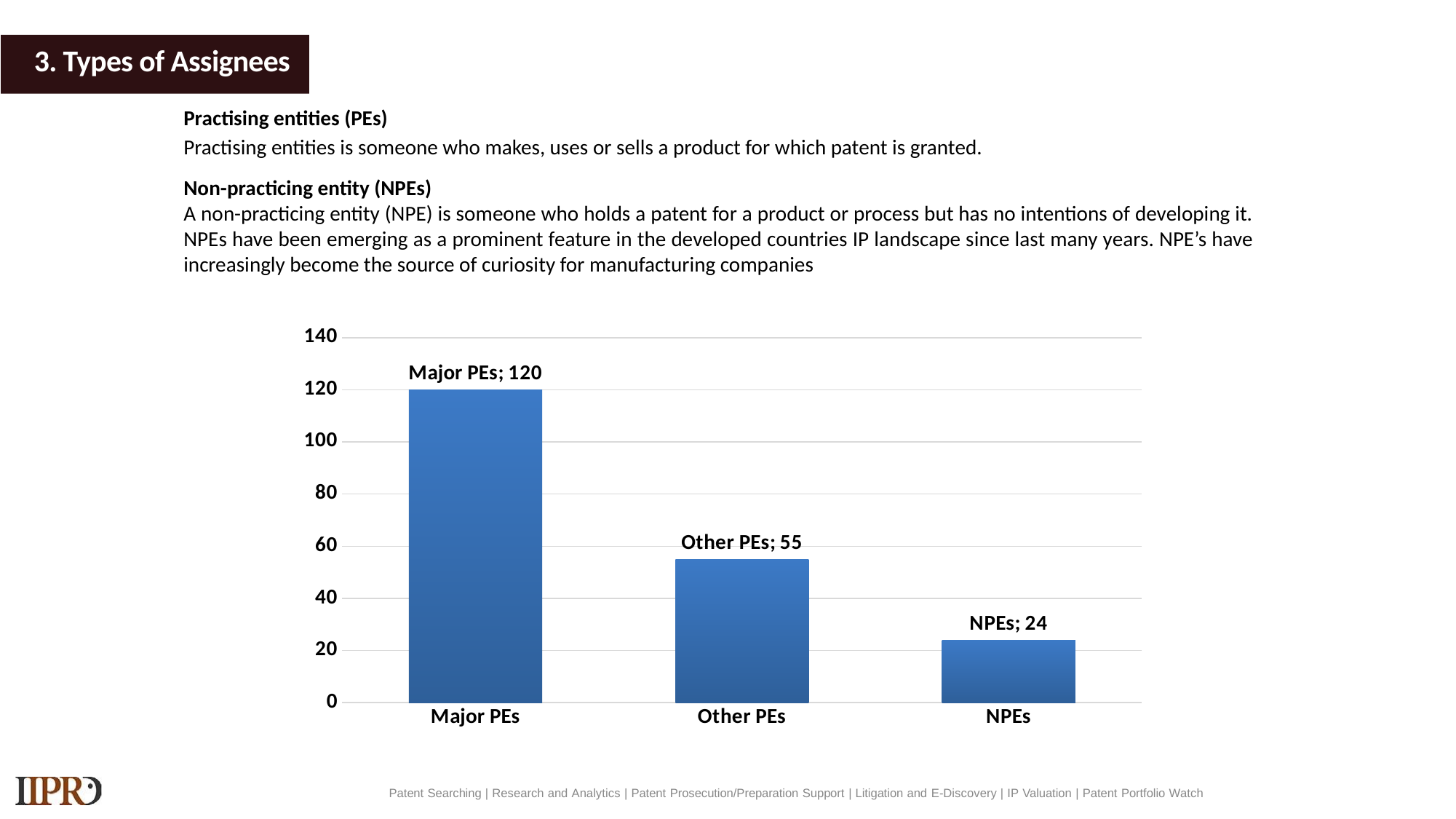

# 3. Types of Assignees
Practising entities (PEs)
Practising entities is someone who makes, uses or sells a product for which patent is granted.
Non-practicing entity (NPEs)
A non-practicing entity (NPE) is someone who holds a patent for a product or process but has no intentions of developing it. NPEs have been emerging as a prominent feature in the developed countries IP landscape since last many years. NPE’s have increasingly become the source of curiosity for manufacturing companies

### Chart

| Category | No. of Patents |
|---|---|
| Major PEs | 120.0 |
| Other PEs | 55.0 |
| NPEs | 24.0 |
Patent Searching | Research and Analytics | Patent Prosecution/Preparation Support | Litigation and E-Discovery | IP Valuation | Patent Portfolio Watch